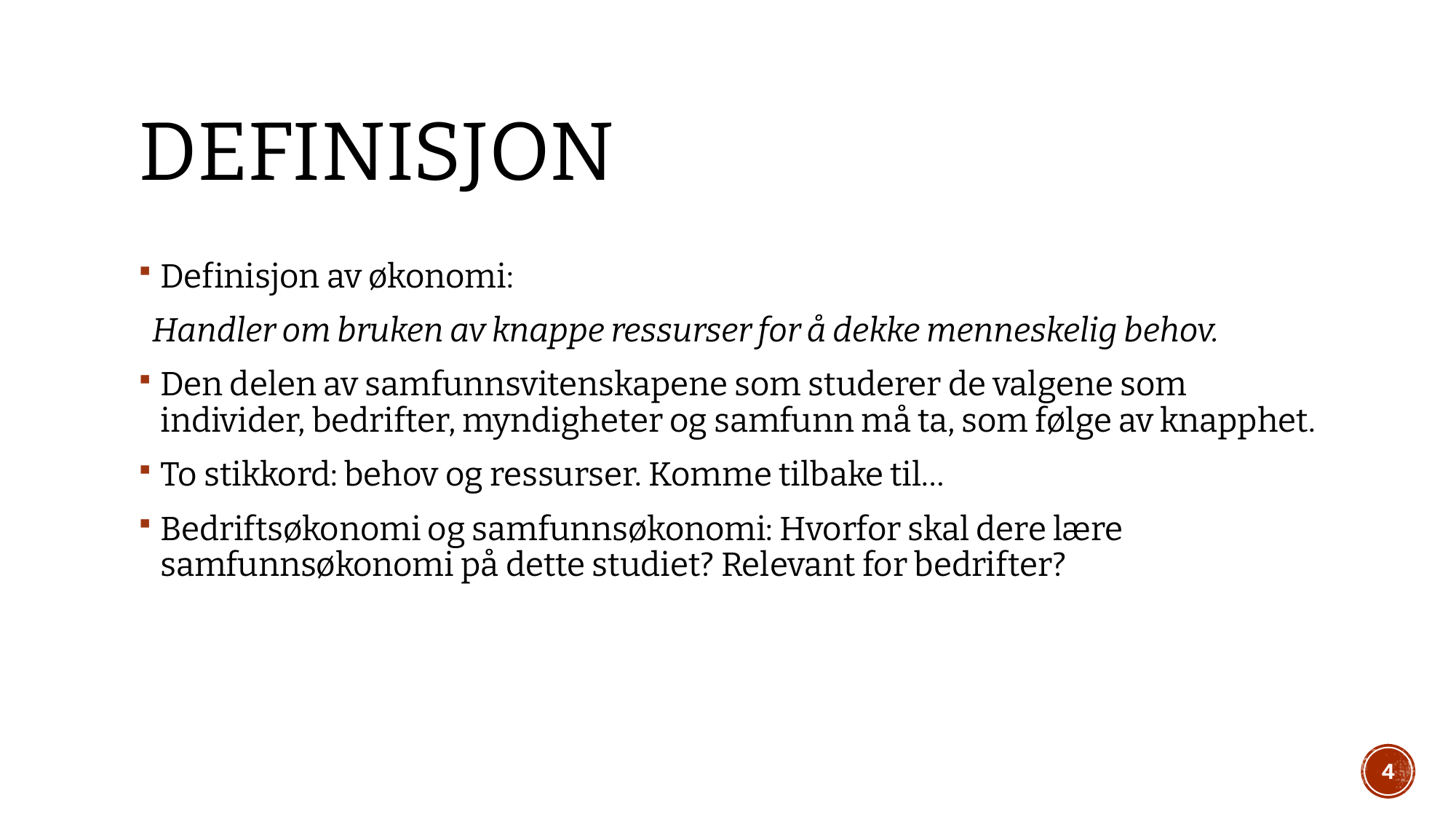

# Definisjon
Definisjon av økonomi:
  Handler om bruken av knappe ressurser for å dekke menneskelig behov.
Den delen av samfunnsvitenskapene som studerer de valgene som individer, bedrifter, myndigheter og samfunn må ta, som følge av knapphet.
To stikkord: behov og ressurser. Komme tilbake til…
Bedriftsøkonomi og samfunnsøkonomi: Hvorfor skal dere lære samfunnsøkonomi på dette studiet? Relevant for bedrifter?

4